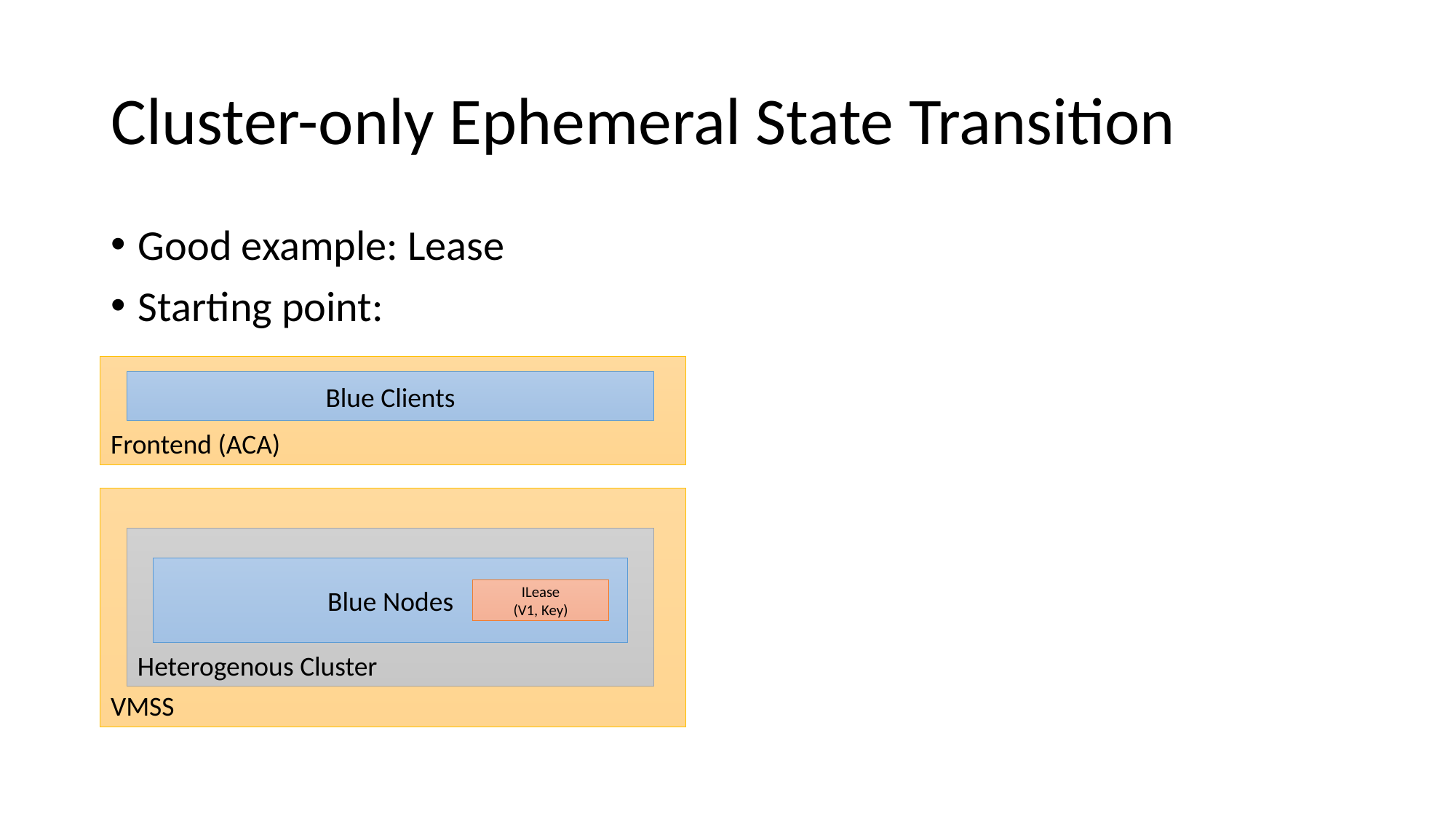

# Cluster-only Ephemeral State Transition
Good example: Lease
Starting point:
Frontend (ACA)
Blue Clients
VMSS
Heterogenous Cluster
Blue Nodes
ILease
(V1, Key)